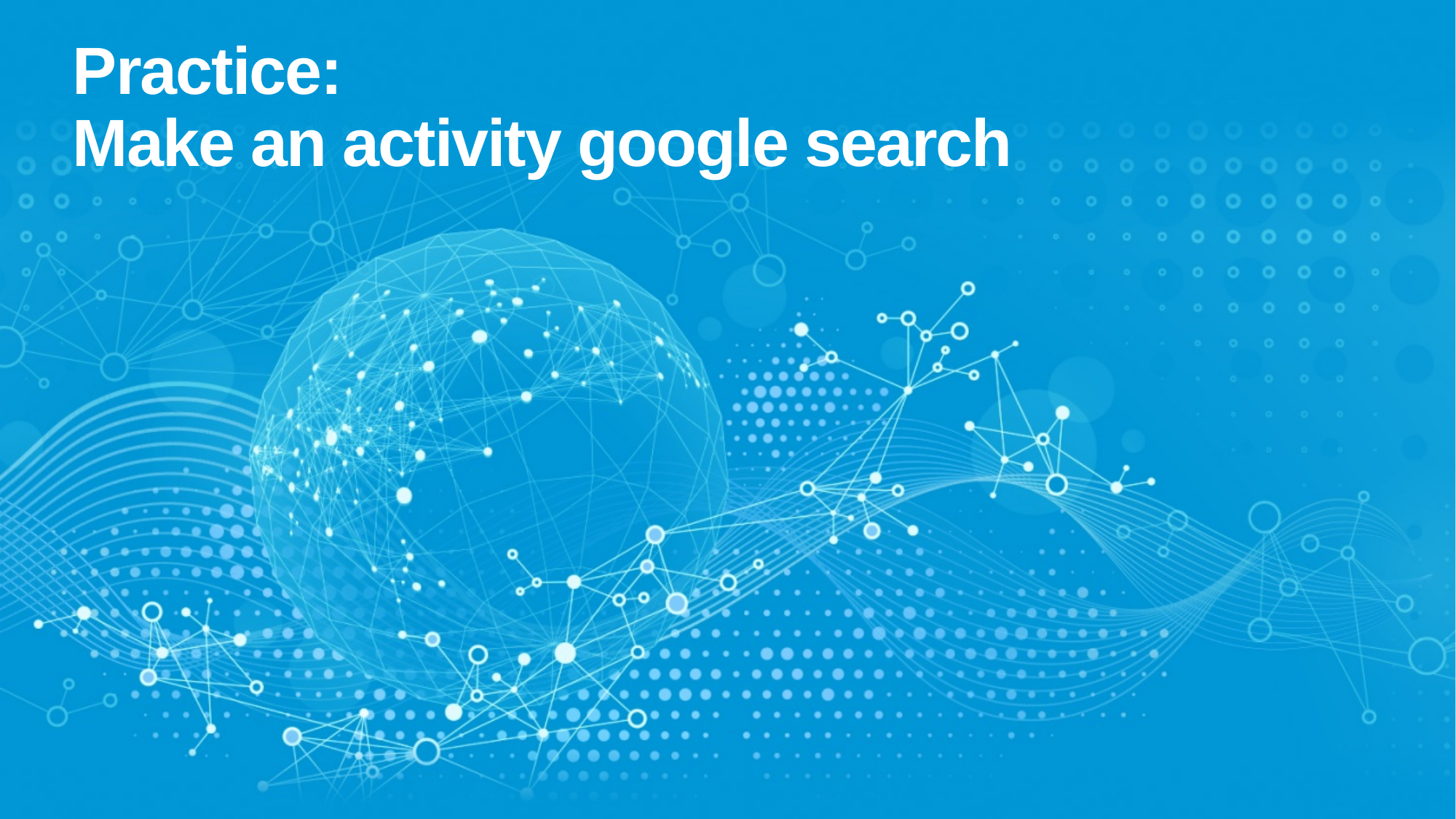

# Practice: Make an activity google search